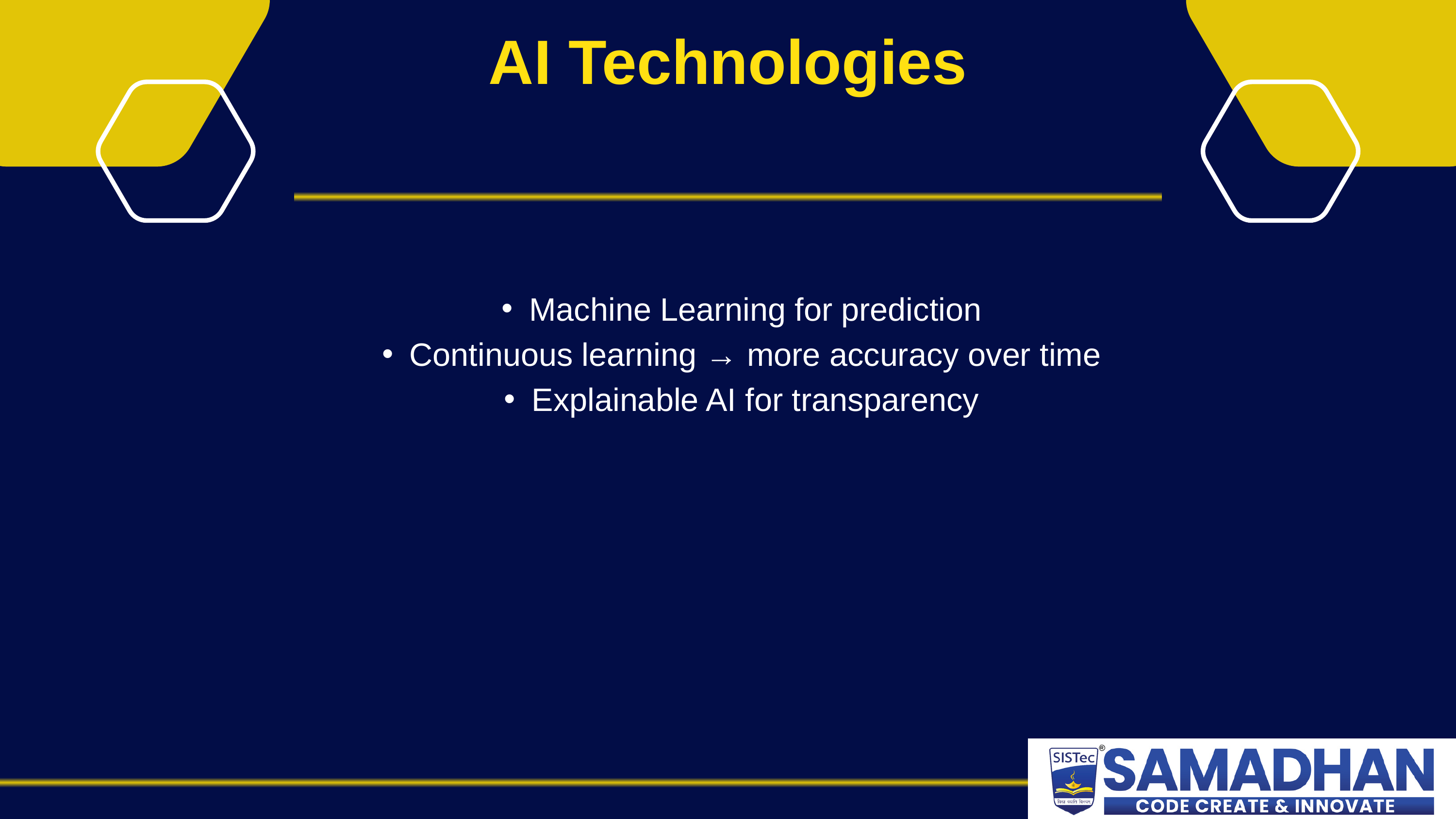

AI Technologies

Machine Learning for prediction
Continuous learning → more accuracy over time
Explainable AI for transparency